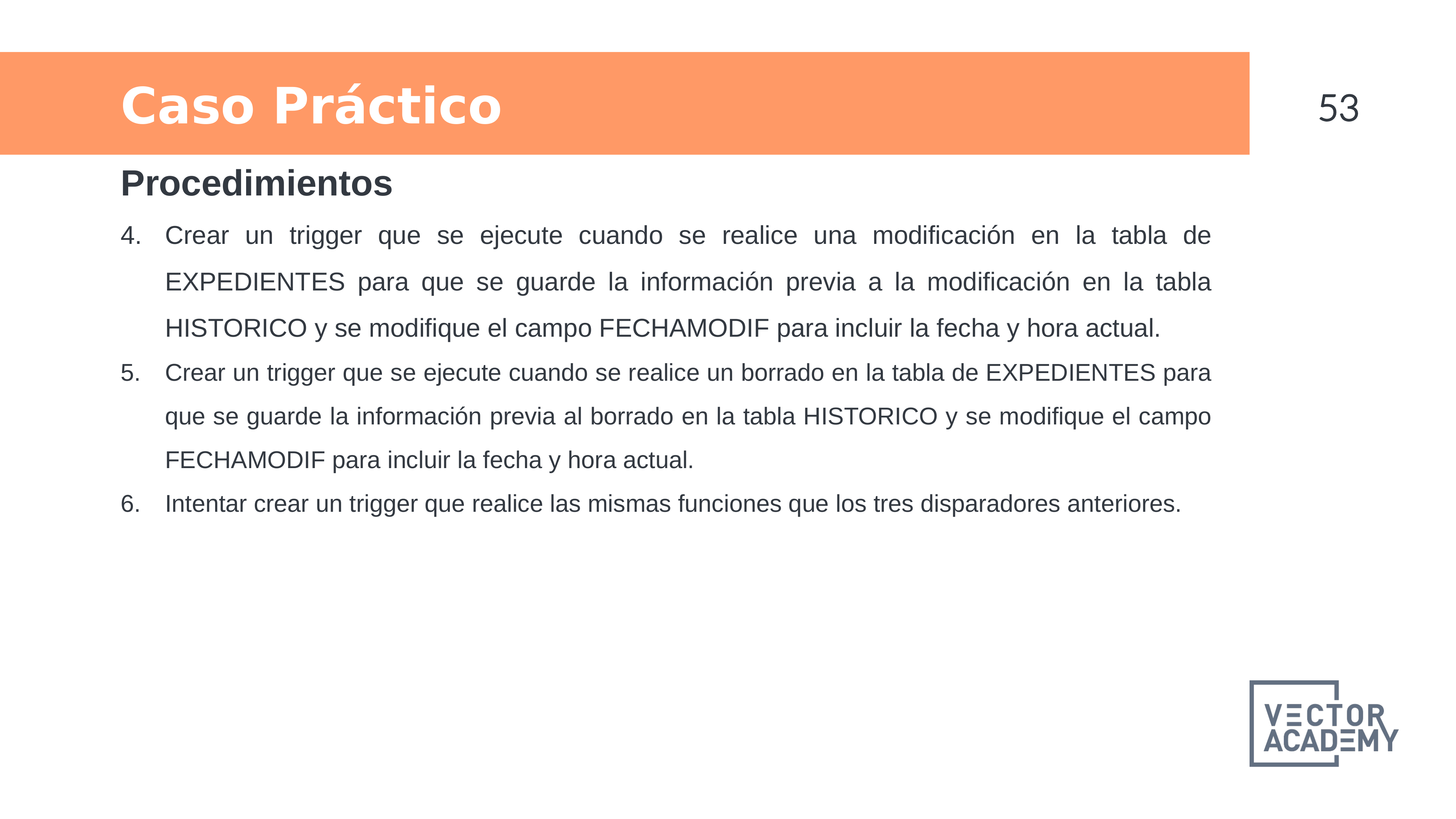

Caso Práctico
Procedimientos
Crear un trigger que se ejecute cuando se realice una modificación en la tabla de EXPEDIENTES para que se guarde la información previa a la modificación en la tabla HISTORICO y se modifique el campo FECHAMODIF para incluir la fecha y hora actual.
Crear un trigger que se ejecute cuando se realice un borrado en la tabla de EXPEDIENTES para que se guarde la información previa al borrado en la tabla HISTORICO y se modifique el campo FECHAMODIF para incluir la fecha y hora actual.
Intentar crear un trigger que realice las mismas funciones que los tres disparadores anteriores.